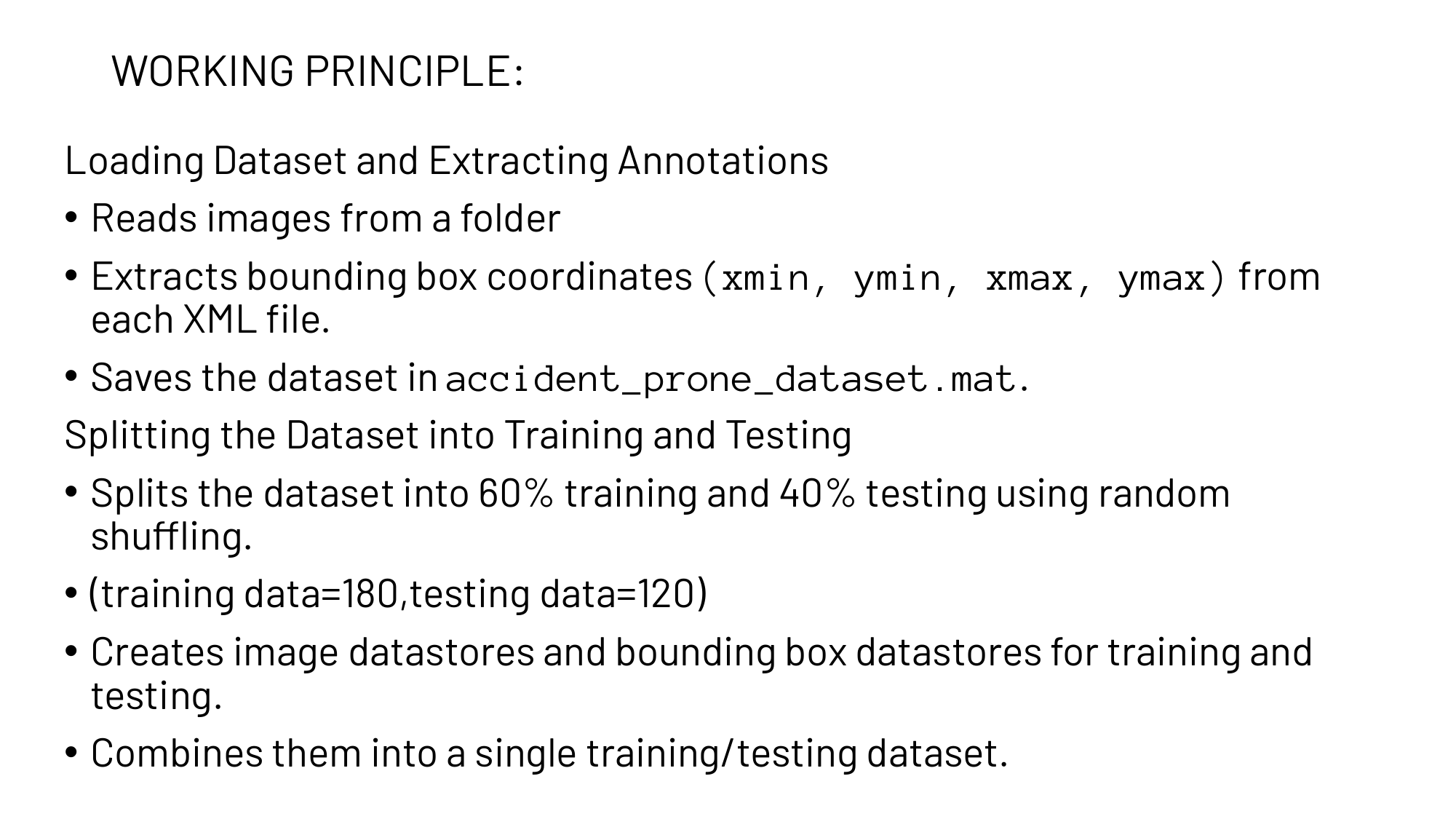

# WORKING PRINCIPLE:
Loading Dataset and Extracting Annotations
Reads images from a folder
Extracts bounding box coordinates (xmin, ymin, xmax, ymax) from each XML file.
Saves the dataset in accident_prone_dataset.mat.
Splitting the Dataset into Training and Testing
Splits the dataset into 60% training and 40% testing using random shuffling.
(training data=180,testing data=120)
Creates image datastores and bounding box datastores for training and testing.
Combines them into a single training/testing dataset.